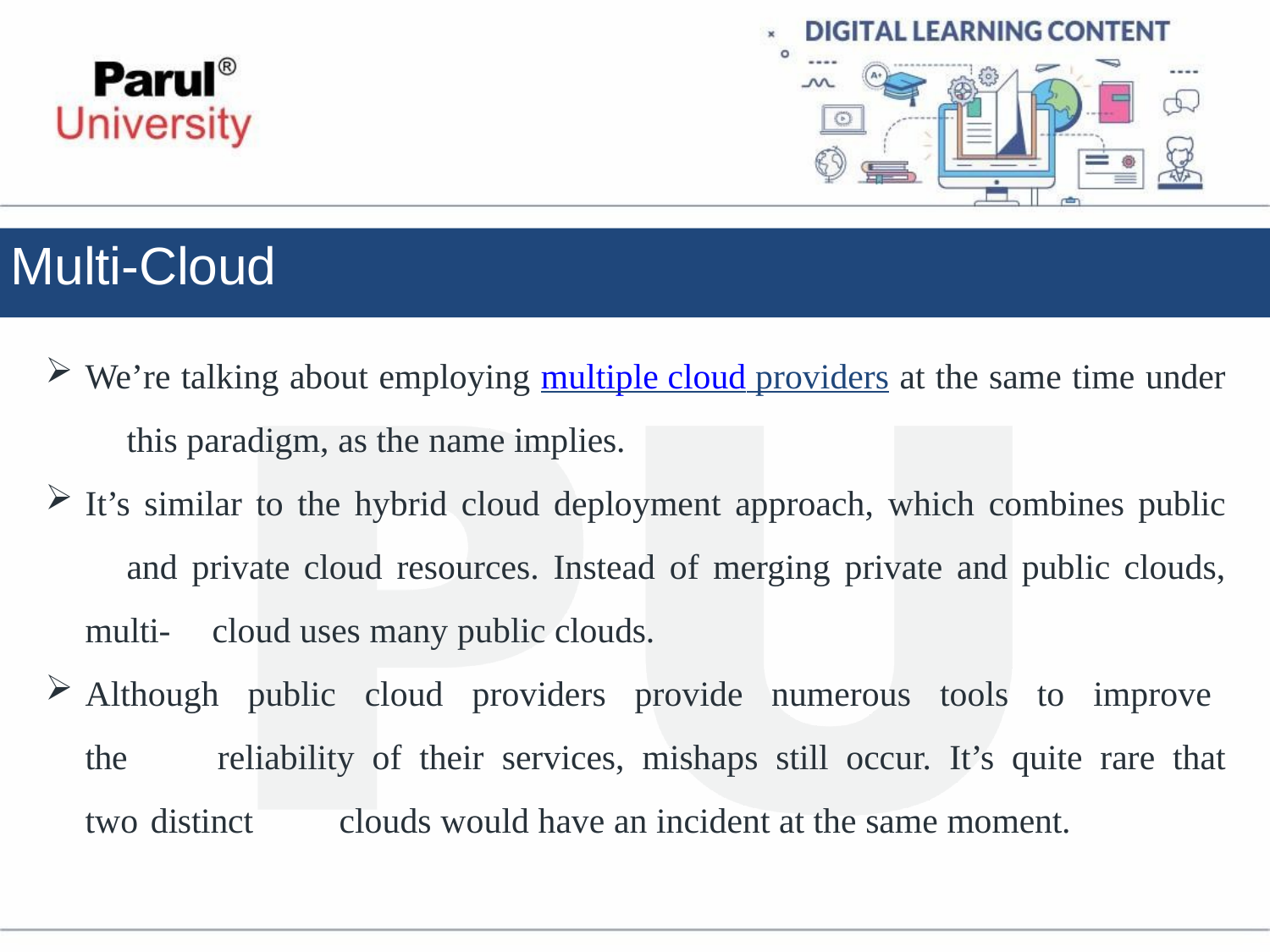

# Multi-Cloud
We’re talking about employing multiple cloud providers at the same time under 	this paradigm, as the name implies.
It’s similar to the hybrid cloud deployment approach, which combines public 	and private cloud resources. Instead of merging private and public clouds, multi- 	cloud uses many public clouds.
Although  public  cloud  providers  provide  numerous  tools  to  improve  the 	reliability of their services, mishaps still occur. It’s quite rare that two distinct 	clouds would have an incident at the same moment.